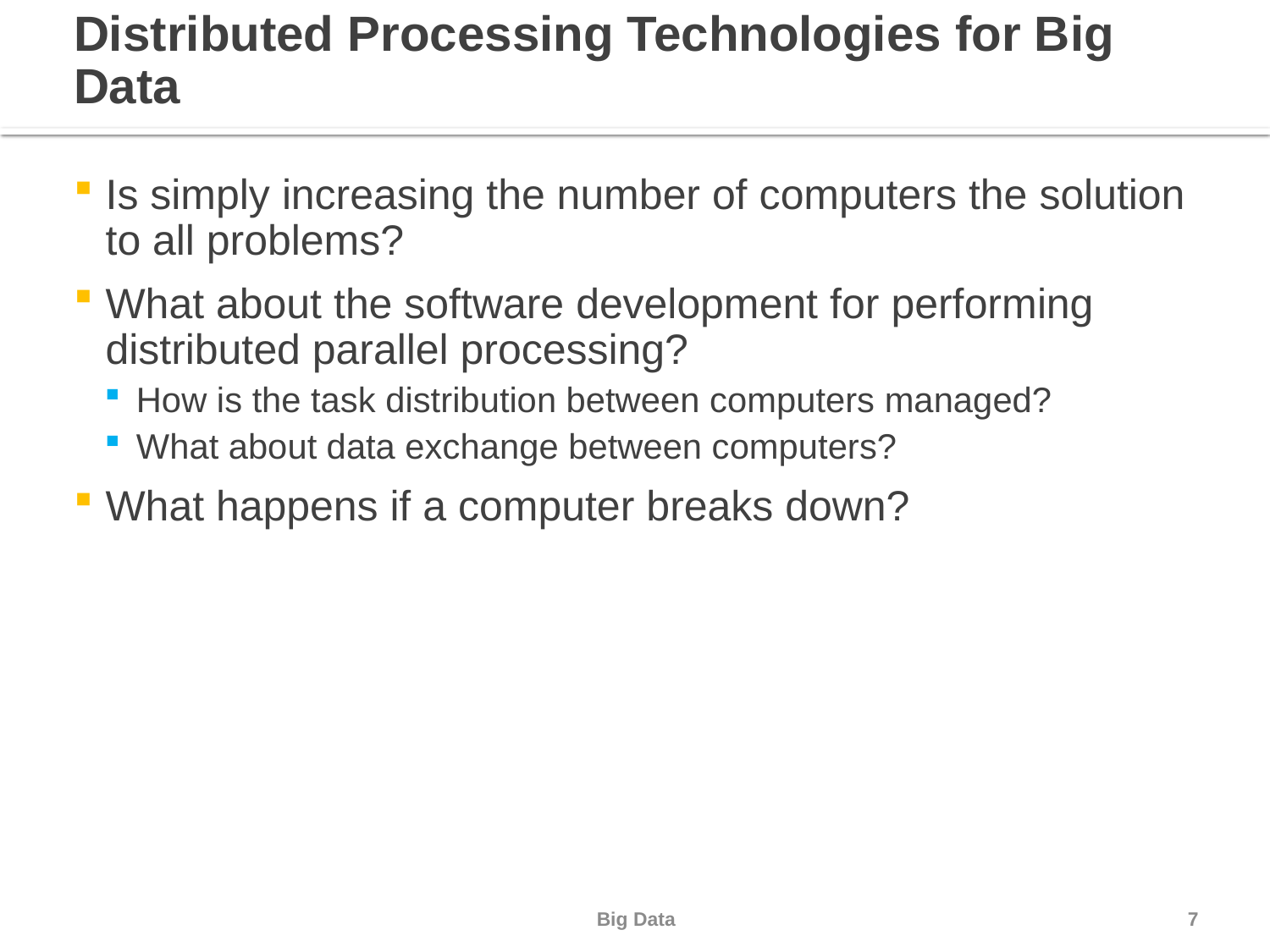

# Distributed Processing Technologies for Big Data
Is simply increasing the number of computers the solution to all problems?
What about the software development for performing distributed parallel processing?
How is the task distribution between computers managed?
What about data exchange between computers?
What happens if a computer breaks down?

Big Data
7